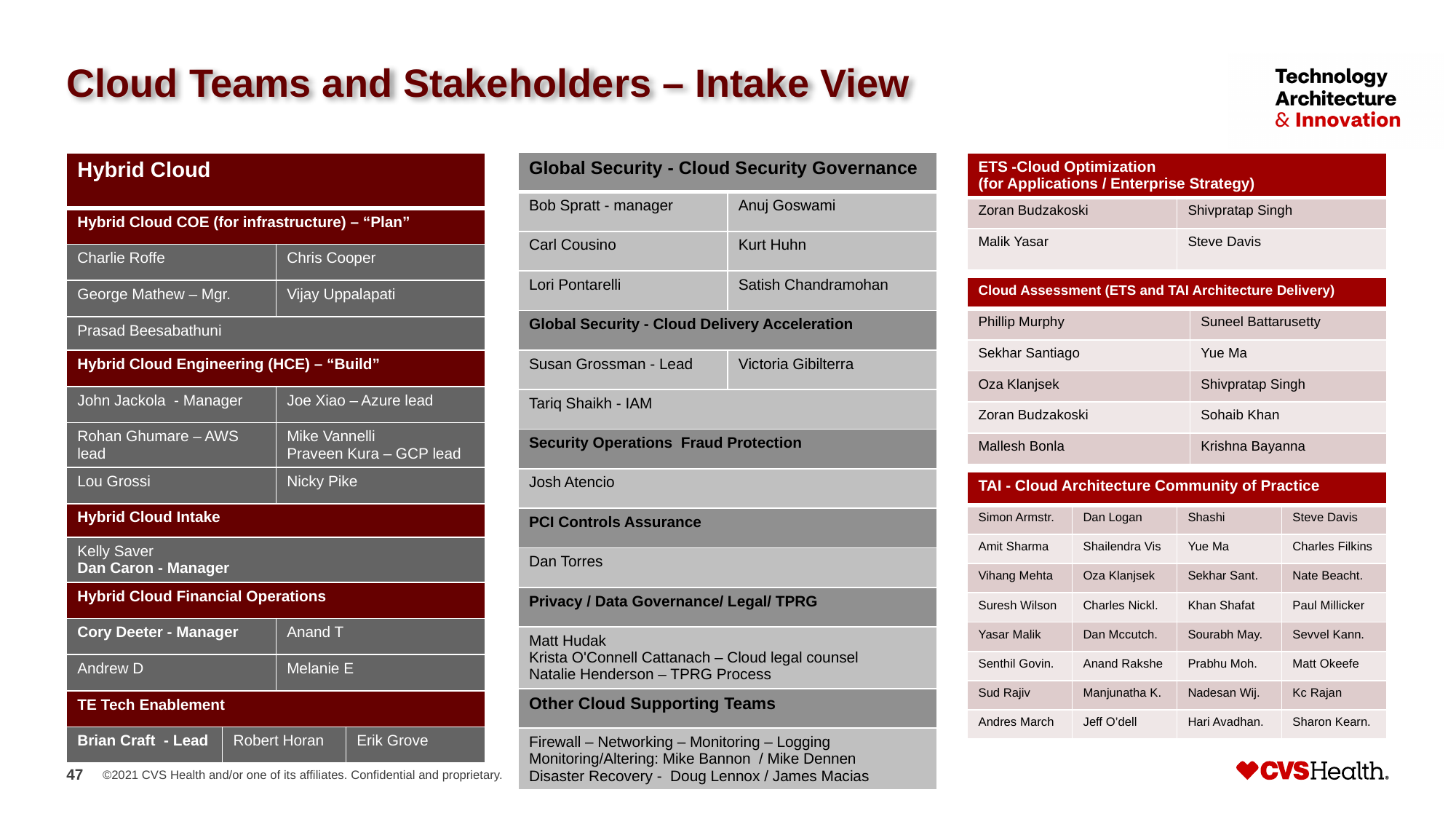

# Cloud Teams and Stakeholders – Intake View
| Global Security - Cloud Security Governance |  |
| --- | --- |
| Bob Spratt - manager | Anuj Goswami |
| Carl Cousino | Kurt Huhn |
| Lori Pontarelli | Satish Chandramohan |
| Global Security - Cloud Delivery Acceleration |  |
| Susan Grossman - Lead | Victoria Gibilterra |
| Tariq Shaikh - IAM |  |
| Security Operations Fraud Protection |  |
| Josh Atencio |  |
| PCI Controls Assurance |  |
| Dan Torres |  |
| Privacy / Data Governance/ Legal/ TPRG |  |
| Matt Hudak Krista O'Connell Cattanach – Cloud legal counsel Natalie Henderson – TPRG Process |  |
| Other Cloud Supporting Teams |  |
| Firewall – Networking – Monitoring – Logging Monitoring/Altering: Mike Bannon / Mike Dennen Disaster Recovery - Doug Lennox / James Macias |  |
| Hybrid Cloud |  |  |  |
| --- | --- | --- | --- |
| Hybrid Cloud COE (for infrastructure) – “Plan” |  |  |  |
| Charlie Roffe |  | Chris Cooper |  |
| George Mathew – Mgr. |  | Vijay Uppalapati |  |
| Prasad Beesabathuni |  |  |  |
| Hybrid Cloud Engineering (HCE) – “Build” |  |  |  |
| John Jackola - Manager |  | Joe Xiao – Azure lead |  |
| Rohan Ghumare – AWS lead |  | Mike Vannelli Praveen Kura – GCP lead |  |
| Lou Grossi |  | Nicky Pike |  |
| Hybrid Cloud Intake |  |  |  |
| Kelly Saver Dan Caron - Manager |  |  |  |
| Hybrid Cloud Financial Operations |  |  |  |
| Cory Deeter - Manager |  | Anand T |  |
| Andrew D |  | Melanie E |  |
| TE Tech Enablement |  |  |  |
| Brian Craft - Lead | Robert Horan |  | Erik Grove |
| ETS -Cloud Optimization (for Applications / Enterprise Strategy) |  |
| --- | --- |
| Zoran Budzakoski | Shivpratap Singh |
| Malik Yasar | Steve Davis |
| Cloud Assessment (ETS and TAI Architecture Delivery) |  |
| --- | --- |
| Phillip Murphy | Suneel Battarusetty |
| Sekhar Santiago | Yue Ma |
| Oza Klanjsek | Shivpratap Singh |
| Zoran Budzakoski | Sohaib Khan |
| Mallesh Bonla | Krishna Bayanna |
| TAI - Cloud Architecture Community of Practice |  |  |  |
| --- | --- | --- | --- |
| Simon Armstr. | Dan Logan | Shashi | Steve Davis |
| Amit Sharma | Shailendra Vis | Yue Ma | Charles Filkins |
| Vihang Mehta | Oza Klanjsek | Sekhar Sant. | Nate Beacht. |
| Suresh Wilson | Charles Nickl. | Khan Shafat | Paul Millicker |
| Yasar Malik | Dan Mccutch. | Sourabh May. | Sevvel Kann. |
| Senthil Govin. | Anand Rakshe | Prabhu Moh. | Matt Okeefe |
| Sud Rajiv | Manjunatha K. | Nadesan Wij. | Kc Rajan |
| Andres March | Jeff O’dell | Hari Avadhan. | Sharon Kearn. |